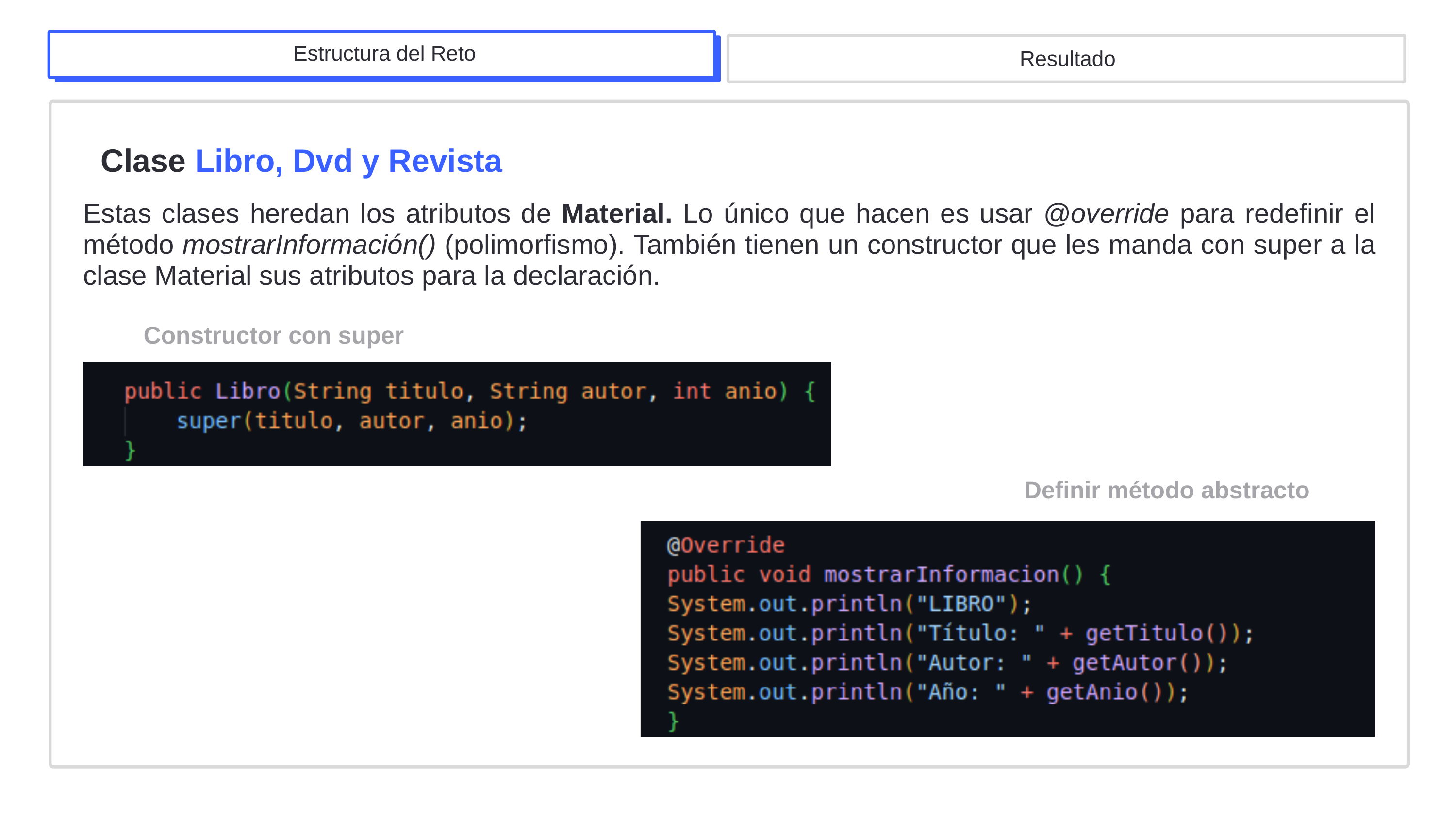

Estructura del Reto
Resultado

Clase Libro, Dvd y Revista
Estas clases heredan los atributos de Material. Lo único que hacen es usar @override para redefinir el método mostrarInformación() (polimorfismo). También tienen un constructor que les manda con super a la clase Material sus atributos para la declaración.
Constructor con super

Definir método abstracto